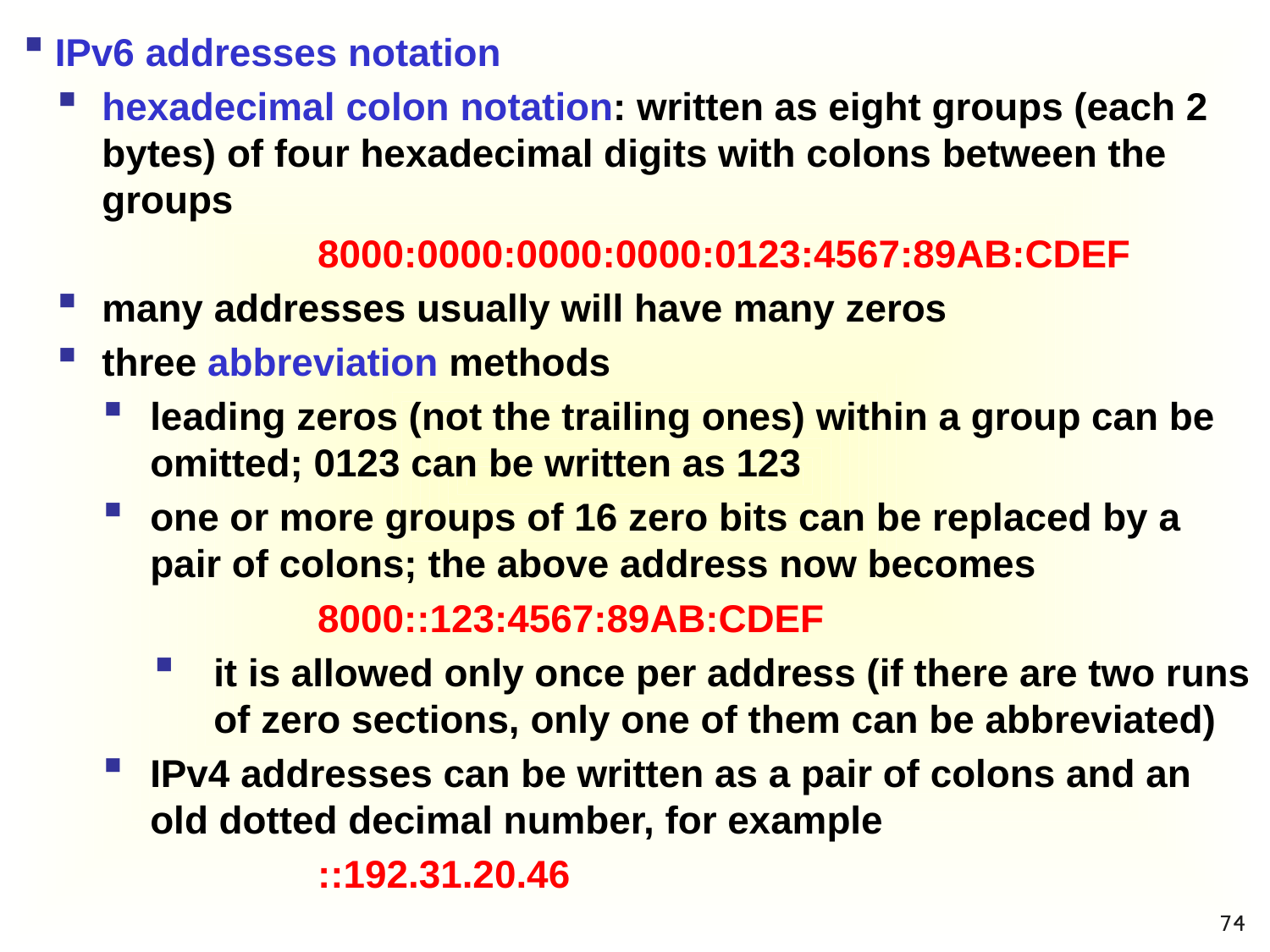

IPv6 addresses notation
hexadecimal colon notation: written as eight groups (each 2 bytes) of four hexadecimal digits with colons between the groups
8000:0000:0000:0000:0123:4567:89AB:CDEF
many addresses usually will have many zeros
three abbreviation methods
leading zeros (not the trailing ones) within a group can be omitted; 0123 can be written as 123
one or more groups of 16 zero bits can be replaced by a pair of colons; the above address now becomes
8000::123:4567:89AB:CDEF
it is allowed only once per address (if there are two runs of zero sections, only one of them can be abbreviated)
IPv4 addresses can be written as a pair of colons and an old dotted decimal number, for example
::192.31.20.46
74